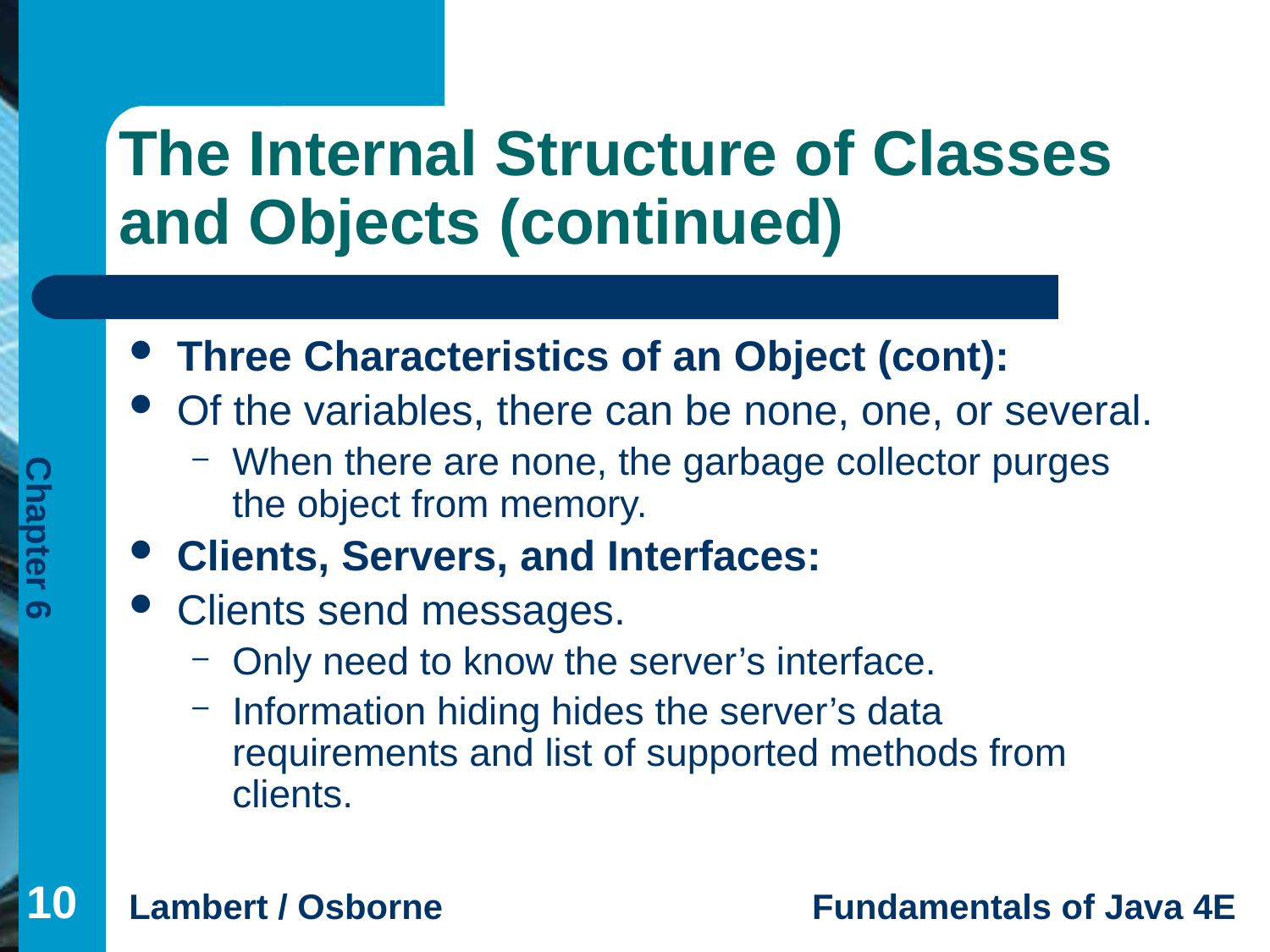

# The Internal Structure of Classes and Objects (continued)
Three Characteristics of an Object (cont):
Of the variables, there can be none, one, or several.
When there are none, the garbage collector purges the object from memory.
Clients, Servers, and Interfaces:
Clients send messages.
Only need to know the server’s interface.
Information hiding hides the server’s data requirements and list of supported methods from clients.

10